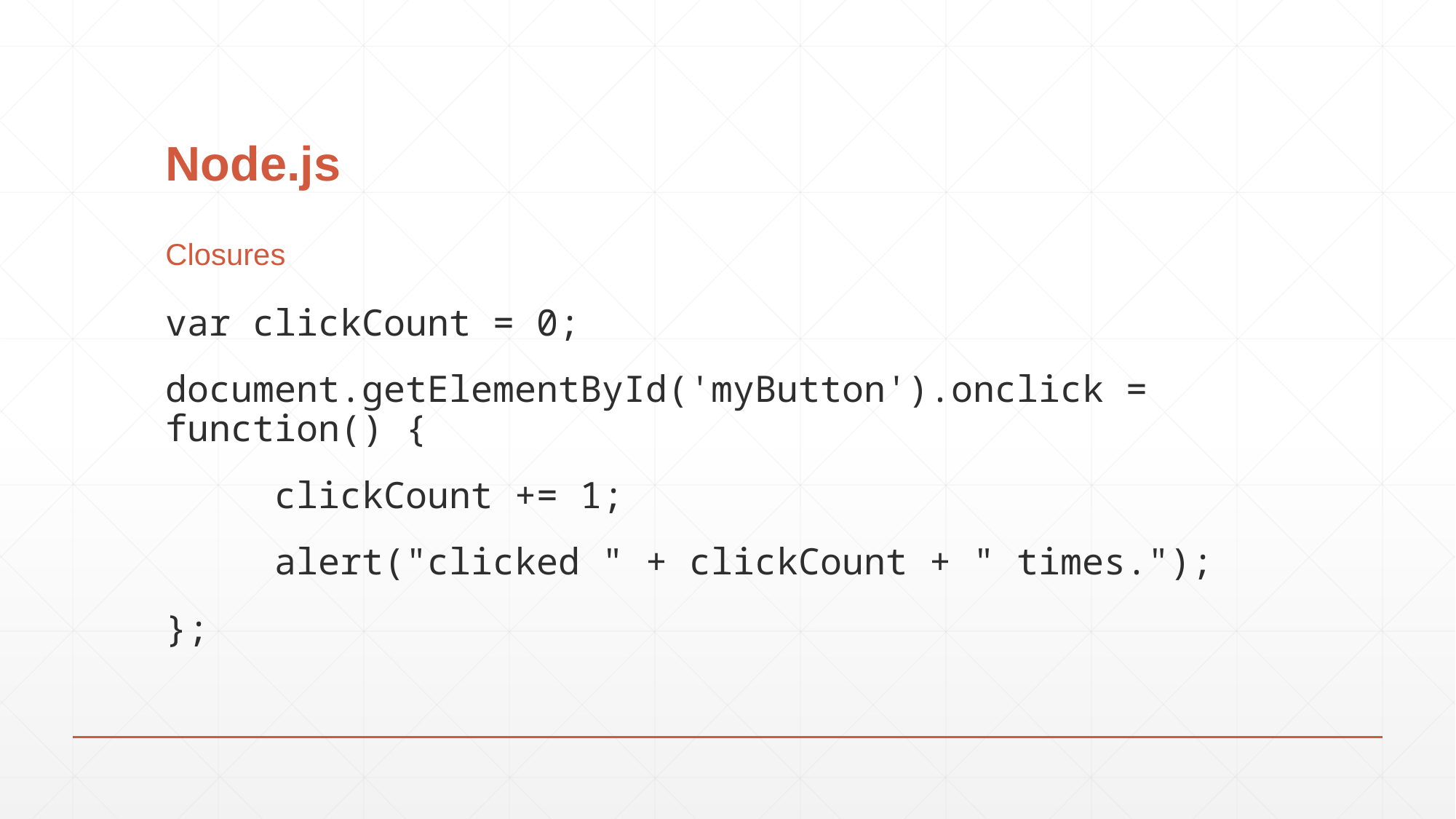

# Node.js
Closures
var clickCount = 0;
document.getElementById('myButton').onclick = function() {
	clickCount += 1;
	alert("clicked " + clickCount + " times.");
};